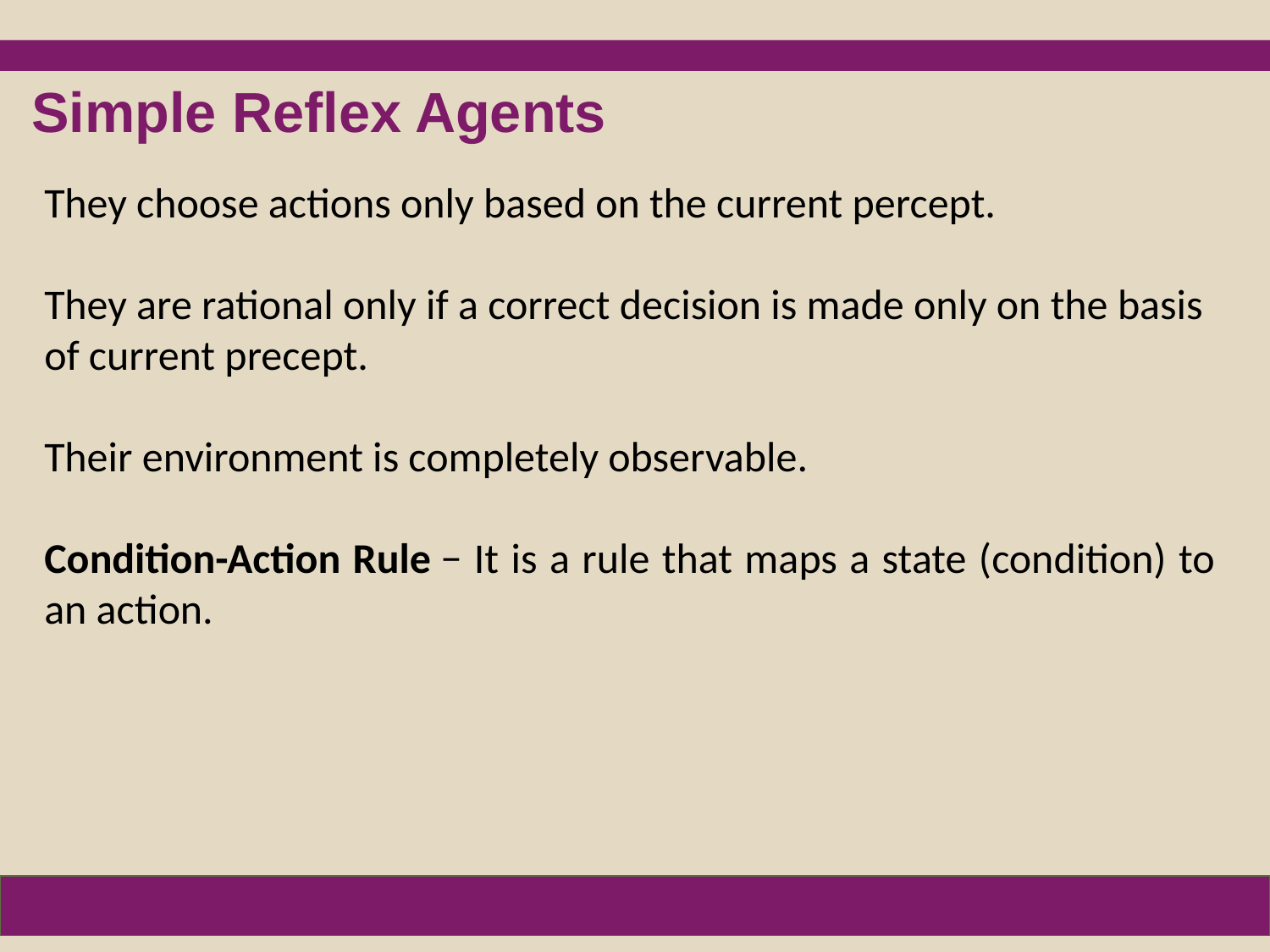

Simple Reflex Agents

They choose actions only based on the current percept.

They are rational only if a correct decision is made only on the basis of current precept.

Their environment is completely observable.

Condition-Action Rule − It is a rule that maps a state (condition) to an action.